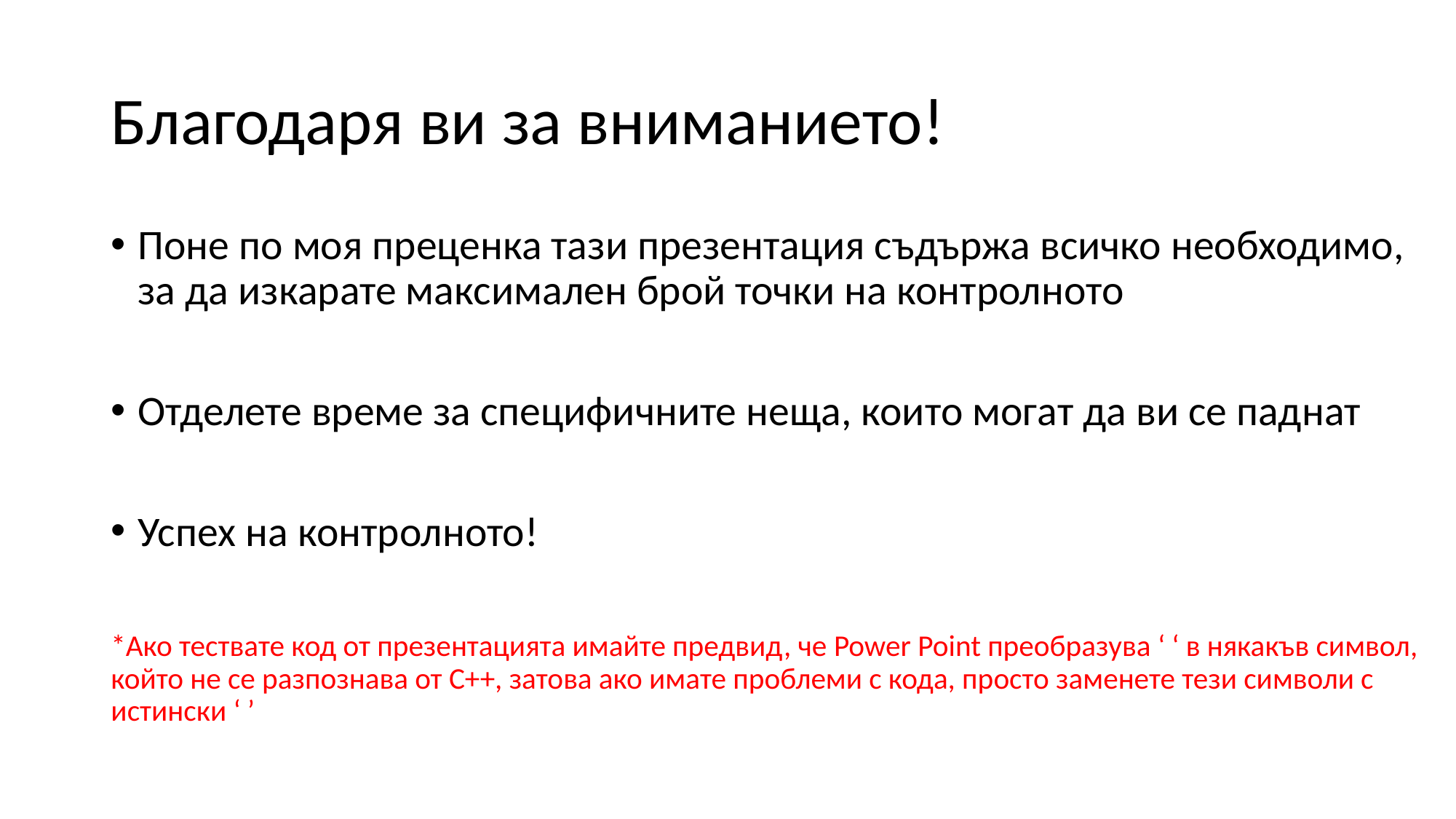

# Благодаря ви за вниманието!
Поне по моя преценка тази презентация съдържа всичко необходимо, за да изкарате максимален брой точки на контролното

Отделете време за специфичните неща, които могат да ви се паднат

Успех на контролното!

*Ако тествате код от презентацията имайте предвид, че Power Point преобразува ‘ ‘ в някакъв символ, който не се разпознава от С++, затова ако имате проблеми с кода, просто заменете тези символи с истински ‘ ’